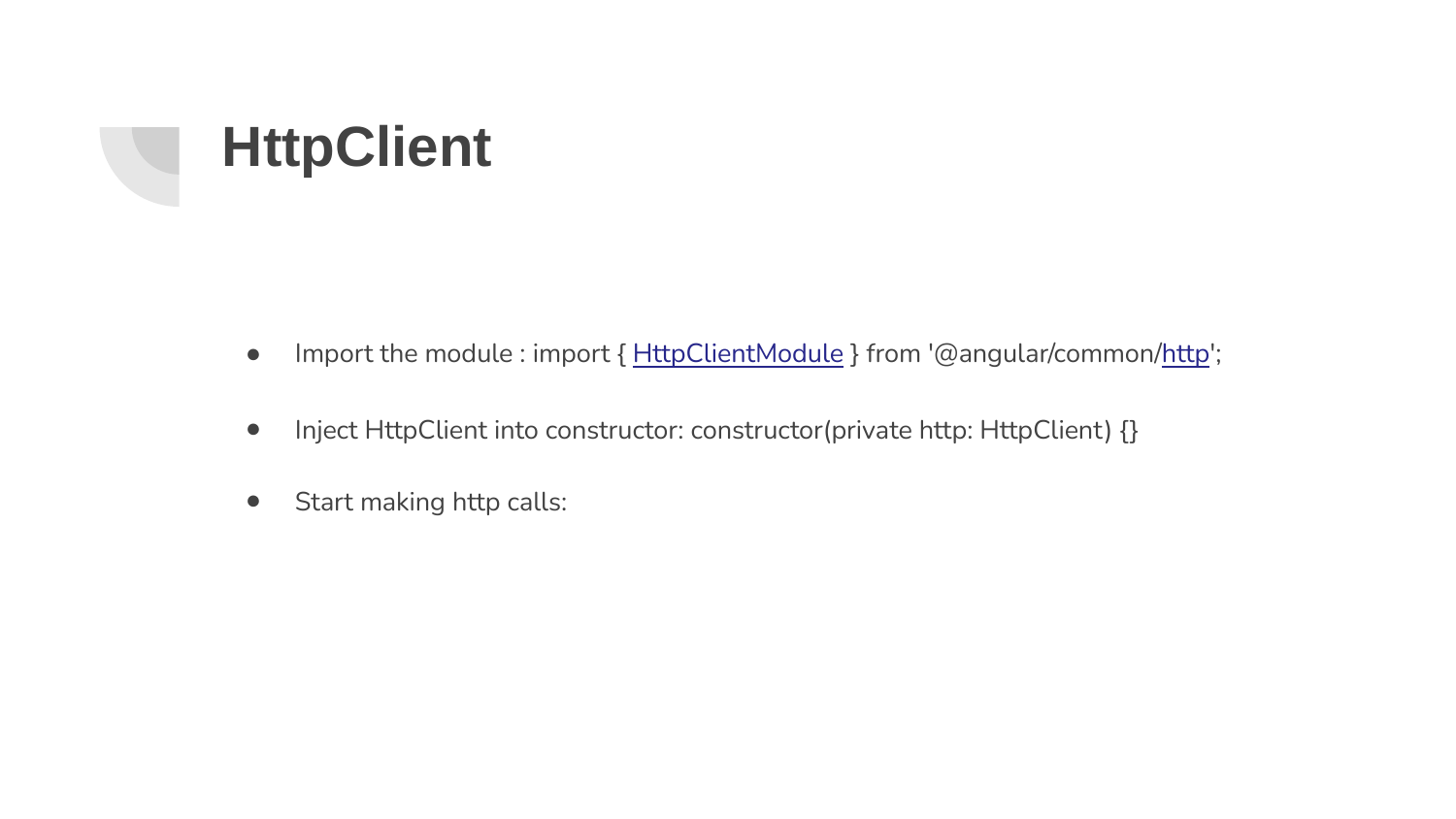

# HttpClient
Import the module : import { HttpClientModule } from '@angular/common/http';

Inject HttpClient into constructor: constructor(private http: HttpClient) {}

Start making http calls: